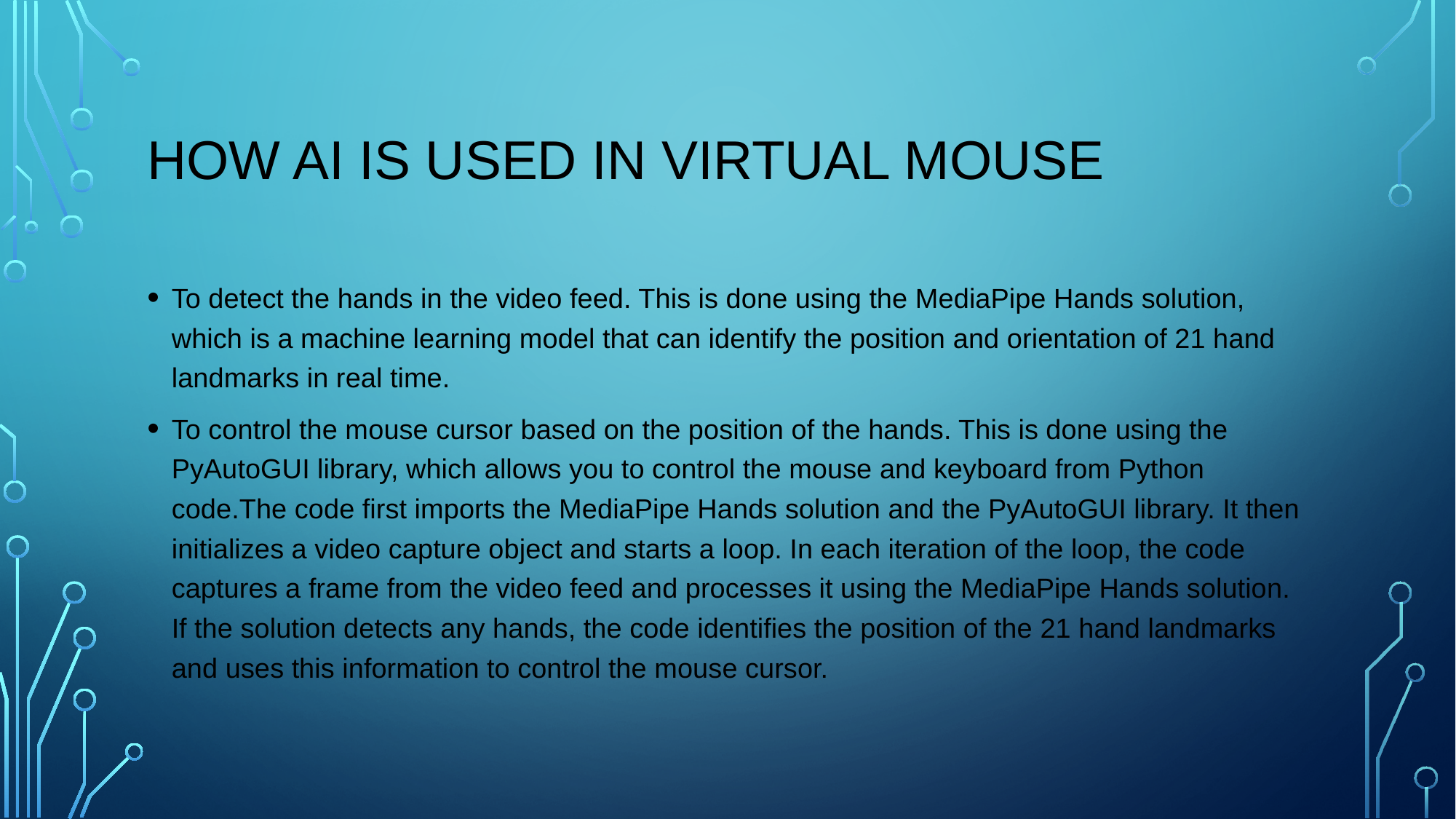

# How ai is used in virtual mouse
To detect the hands in the video feed. This is done using the MediaPipe Hands solution, which is a machine learning model that can identify the position and orientation of 21 hand landmarks in real time.
To control the mouse cursor based on the position of the hands. This is done using the PyAutoGUI library, which allows you to control the mouse and keyboard from Python code.The code first imports the MediaPipe Hands solution and the PyAutoGUI library. It then initializes a video capture object and starts a loop. In each iteration of the loop, the code captures a frame from the video feed and processes it using the MediaPipe Hands solution. If the solution detects any hands, the code identifies the position of the 21 hand landmarks and uses this information to control the mouse cursor.